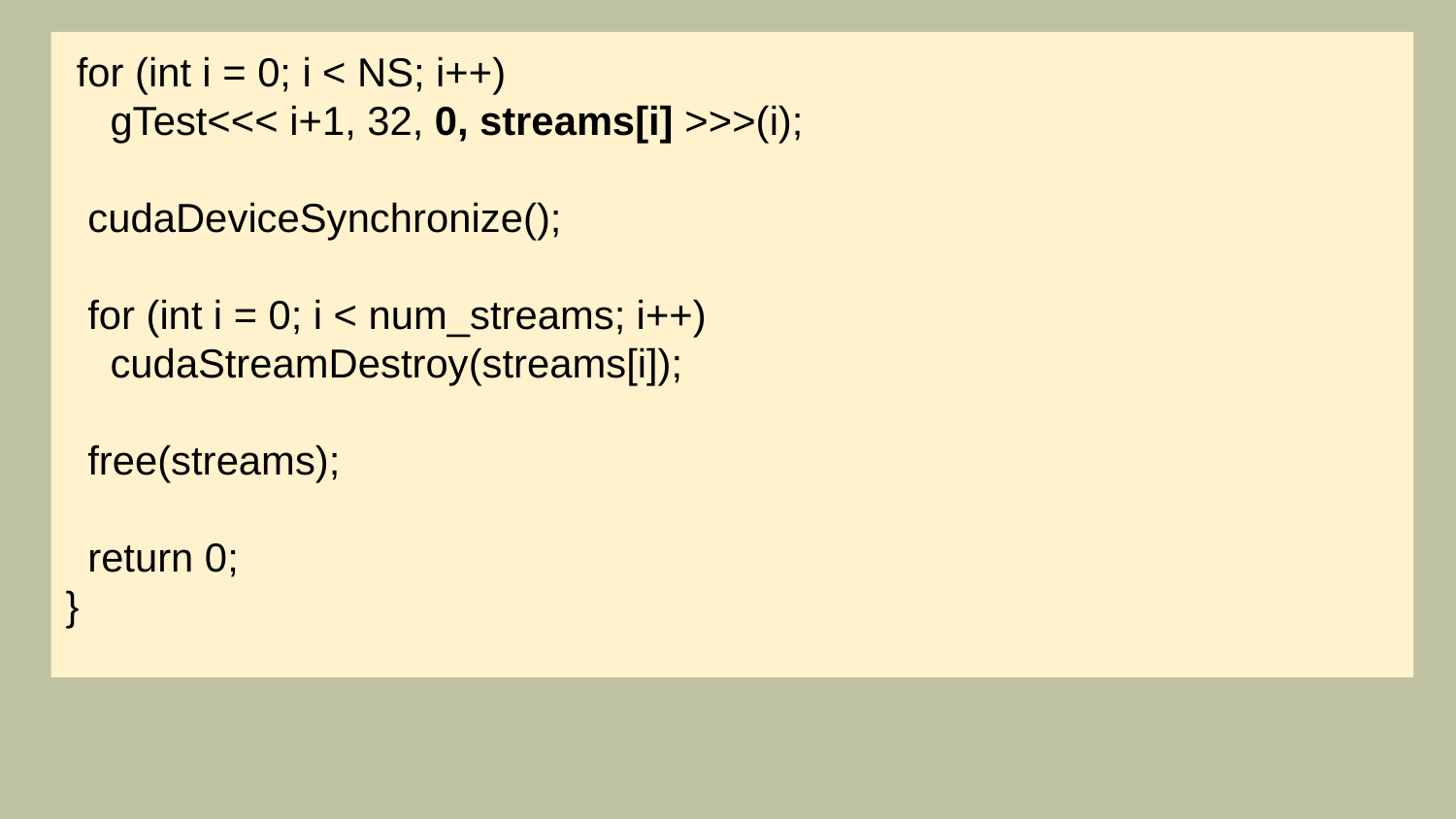

for (int i = 0; i < NS; i++)
    gTest<<< i+1, 32, 0, streams[i] >>>(i);

  cudaDeviceSynchronize();

  for (int i = 0; i < num_streams; i++)
    cudaStreamDestroy(streams[i]);

  free(streams);

  return 0;
}